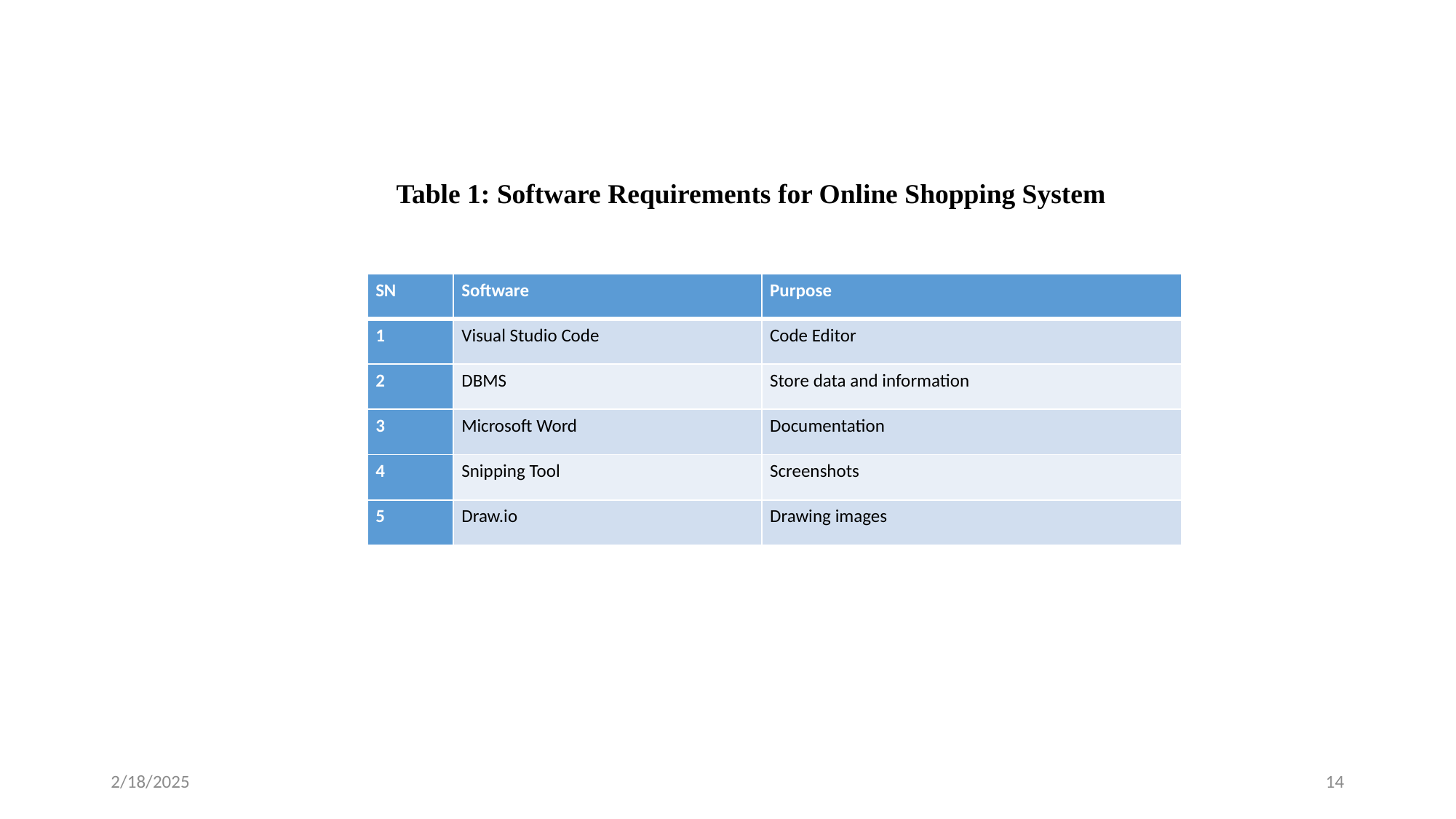

Table 1: Software Requirements for Online Shopping System
| SN | Software | Purpose |
| --- | --- | --- |
| 1 | Visual Studio Code | Code Editor |
| 2 | DBMS | Store data and information |
| 3 | Microsoft Word | Documentation |
| 4 | Snipping Tool | Screenshots |
| 5 | Draw.io | Drawing images |
2/18/2025
14